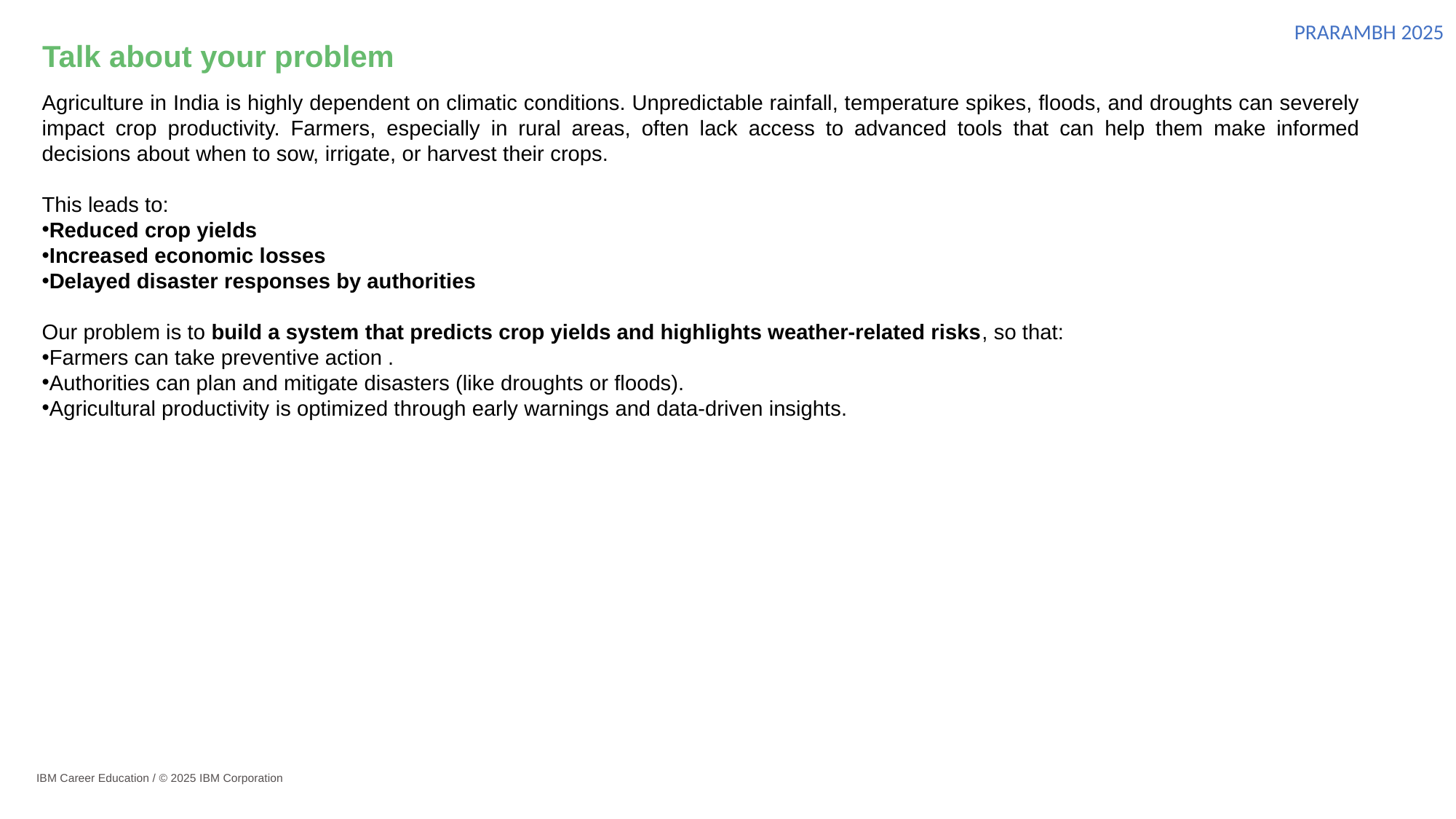

# Talk about your problem
Agriculture in India is highly dependent on climatic conditions. Unpredictable rainfall, temperature spikes, floods, and droughts can severely impact crop productivity. Farmers, especially in rural areas, often lack access to advanced tools that can help them make informed decisions about when to sow, irrigate, or harvest their crops.

This leads to:
Reduced crop yields
Increased economic losses
Delayed disaster responses by authorities

Our problem is to build a system that predicts crop yields and highlights weather-related risks, so that:
Farmers can take preventive action .
Authorities can plan and mitigate disasters (like droughts or floods).
Agricultural productivity is optimized through early warnings and data-driven insights.